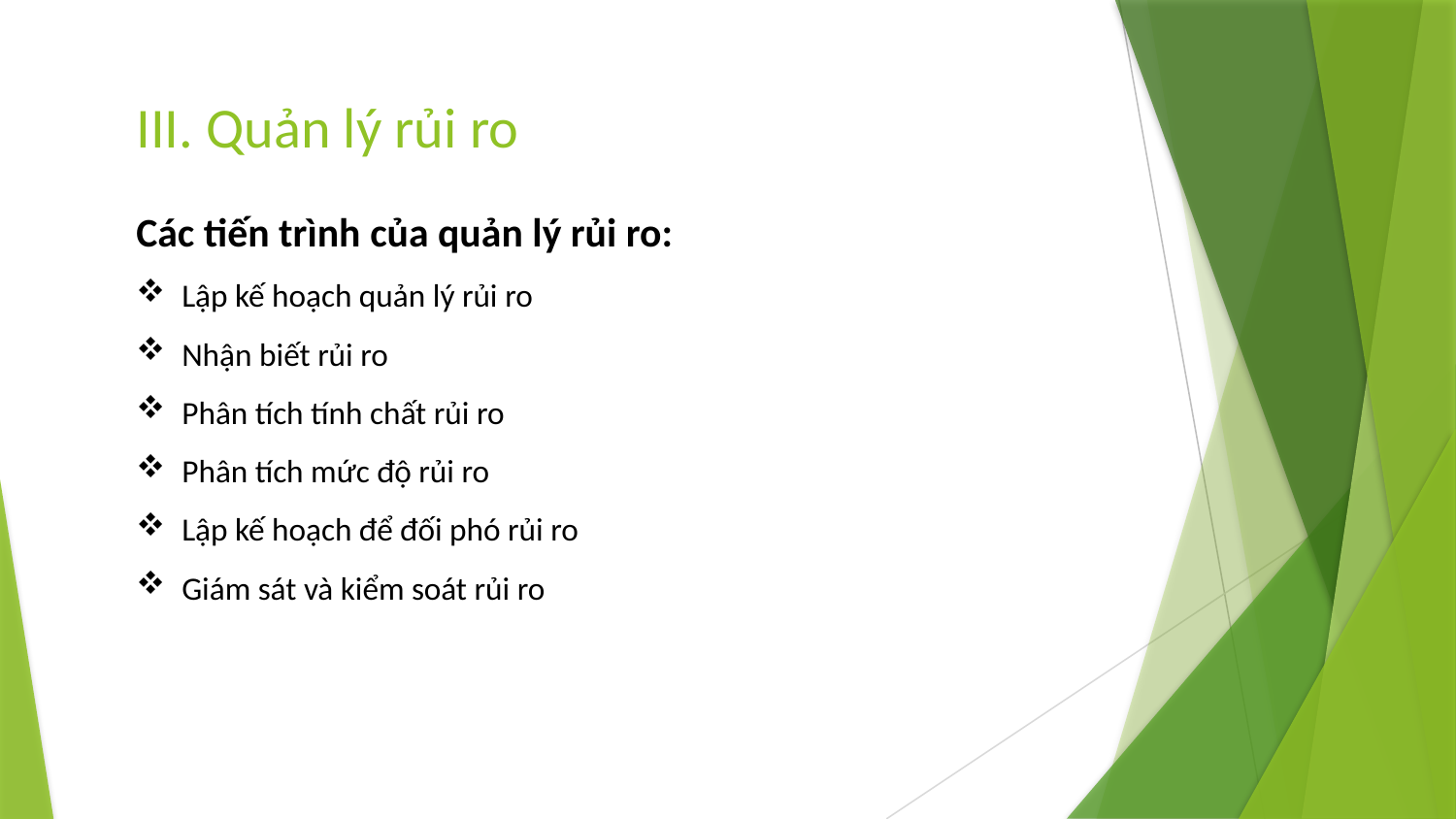

# III. Quản lý rủi ro
Các tiến trình của quản lý rủi ro:
Lập kế hoạch quản lý rủi ro
Nhận biết rủi ro
Phân tích tính chất rủi ro
Phân tích mức độ rủi ro
Lập kế hoạch để đối phó rủi ro
Giám sát và kiểm soát rủi ro